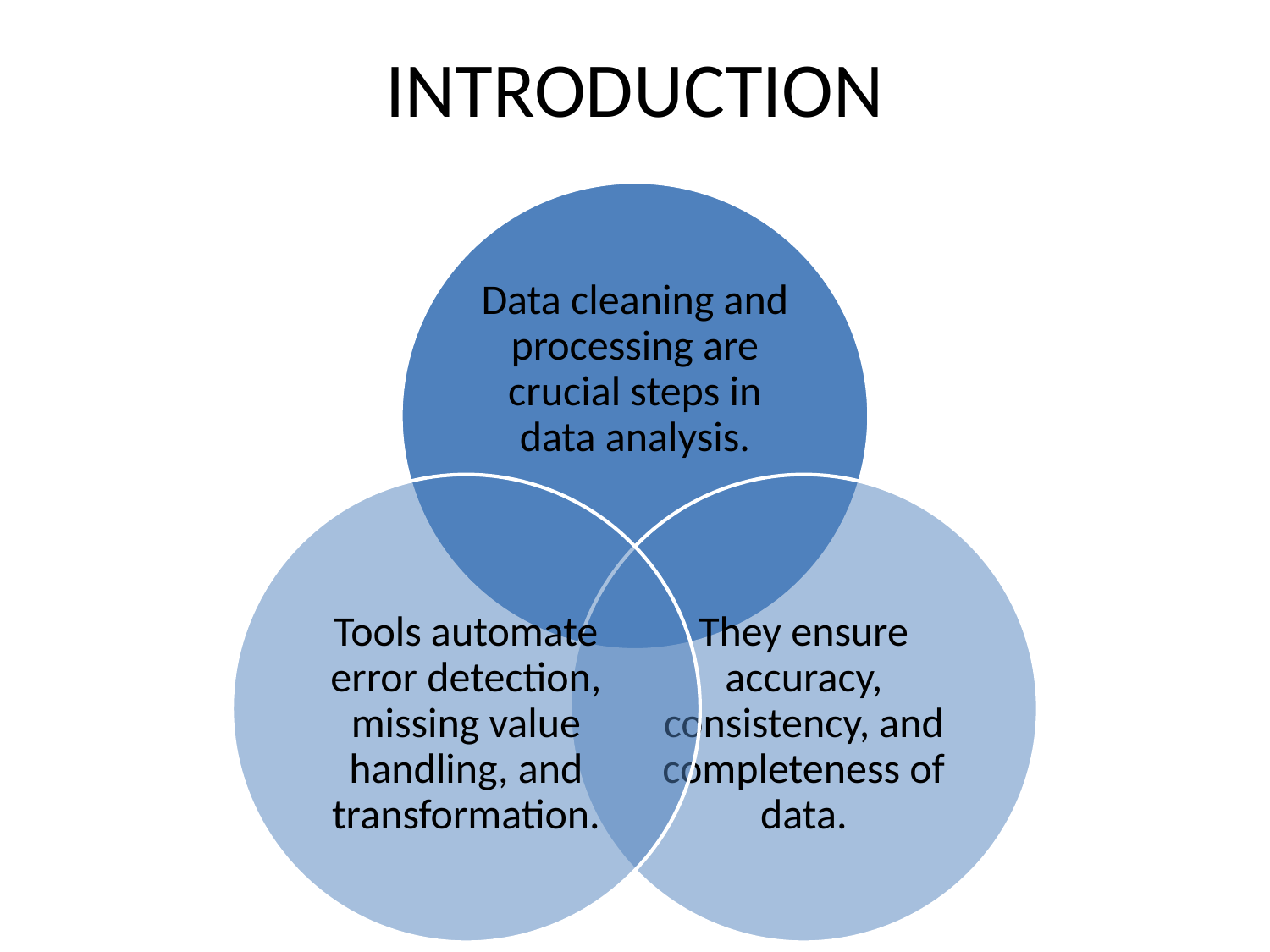

# INTRODUCTION
Data cleaning and processing are crucial steps in data analysis.
They ensure accuracy, consistency, and completeness of data.
Tools automate error detection, missing value handling, and transformation.